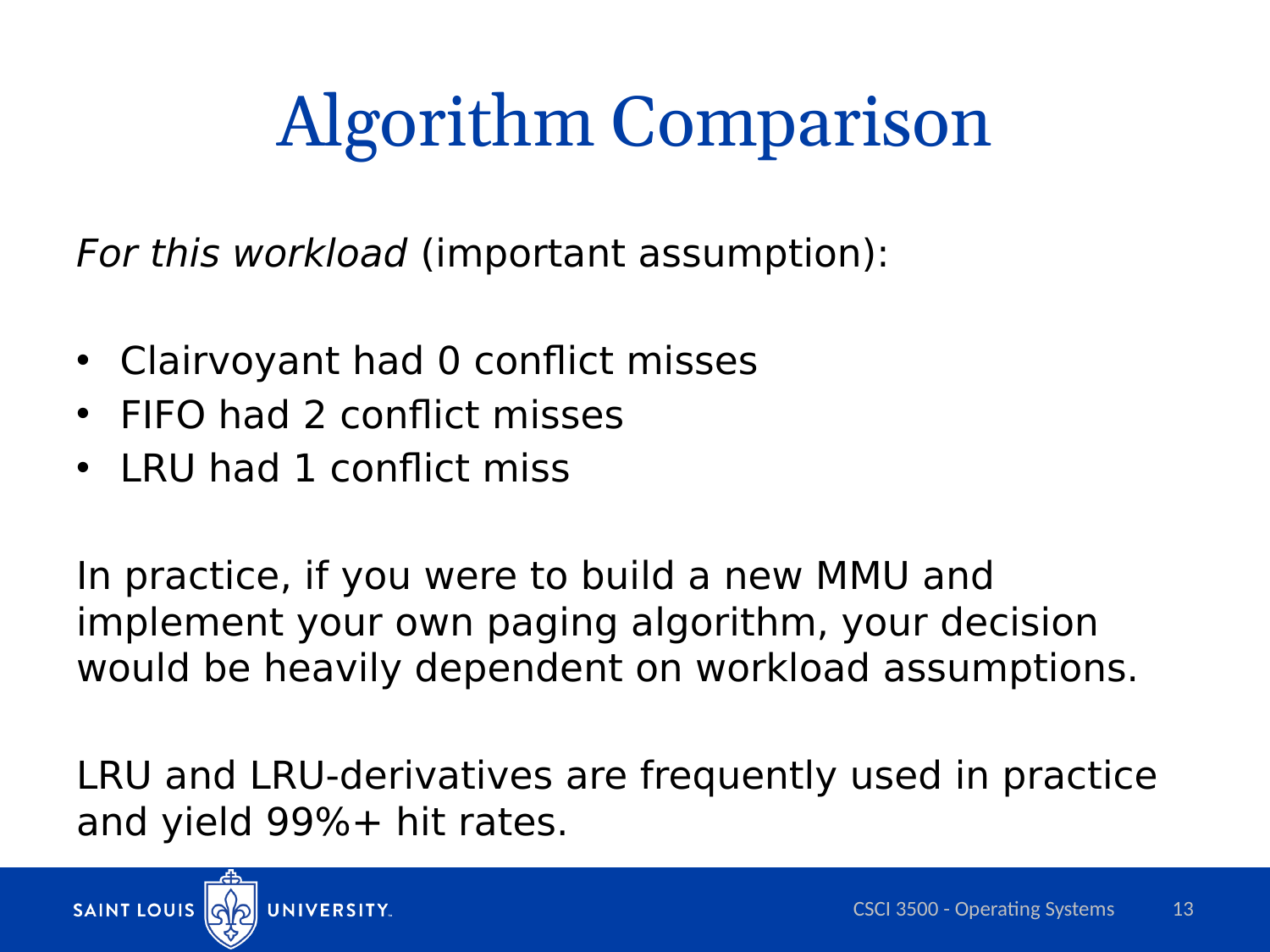

# Algorithm Comparison
For this workload (important assumption):

Clairvoyant had 0 conflict misses
FIFO had 2 conflict misses
LRU had 1 conflict miss

In practice, if you were to build a new MMU and implement your own paging algorithm, your decision would be heavily dependent on workload assumptions.

LRU and LRU-derivatives are frequently used in practice and yield 99%+ hit rates.
CSCI 3500 - Operating Systems
13